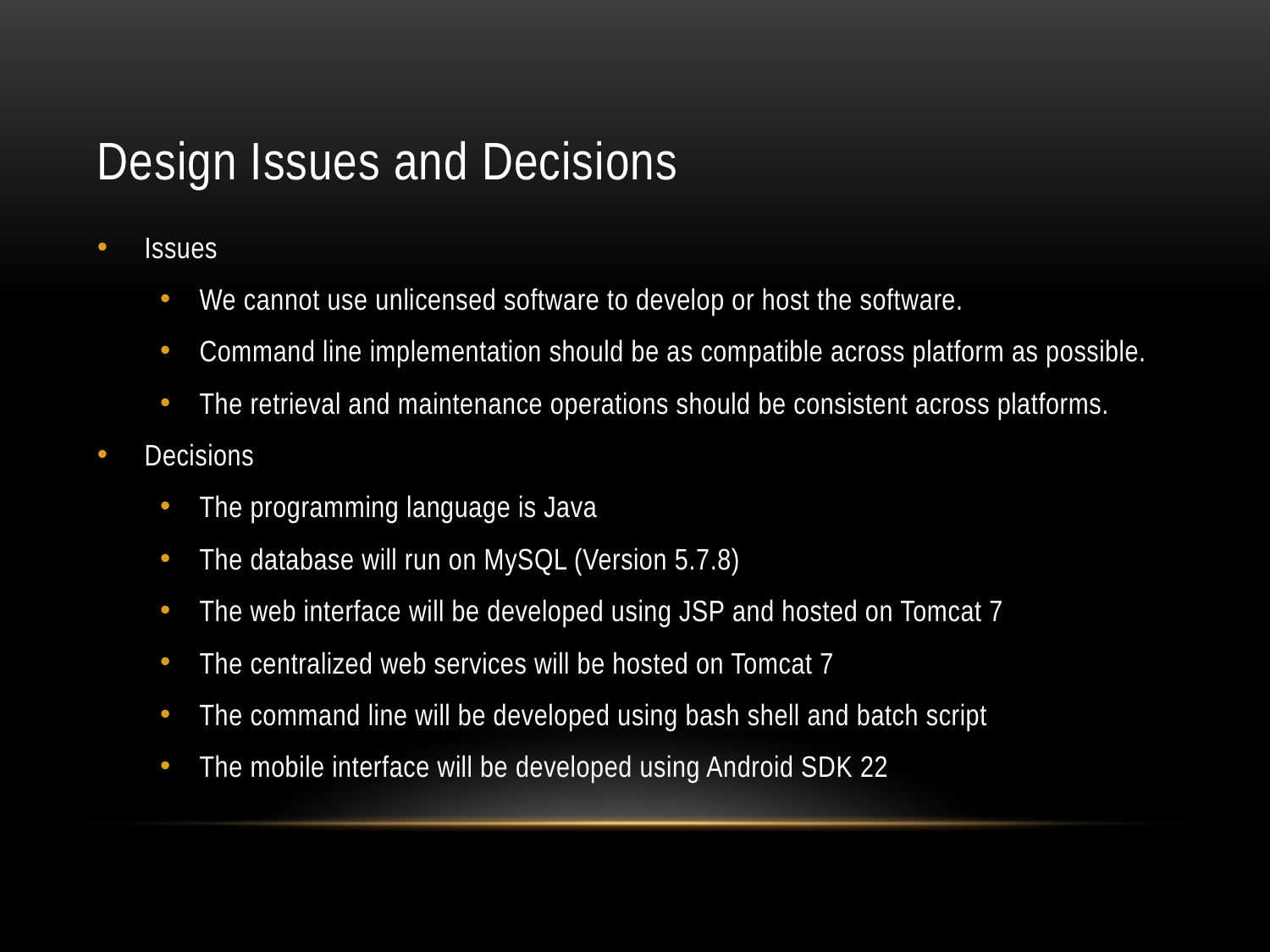

# Design Issues and Decisions
Issues
We cannot use unlicensed software to develop or host the software.
Command line implementation should be as compatible across platform as possible.
The retrieval and maintenance operations should be consistent across platforms.
Decisions
The programming language is Java
The database will run on MySQL (Version 5.7.8)
The web interface will be developed using JSP and hosted on Tomcat 7
The centralized web services will be hosted on Tomcat 7
The command line will be developed using bash shell and batch script
The mobile interface will be developed using Android SDK 22